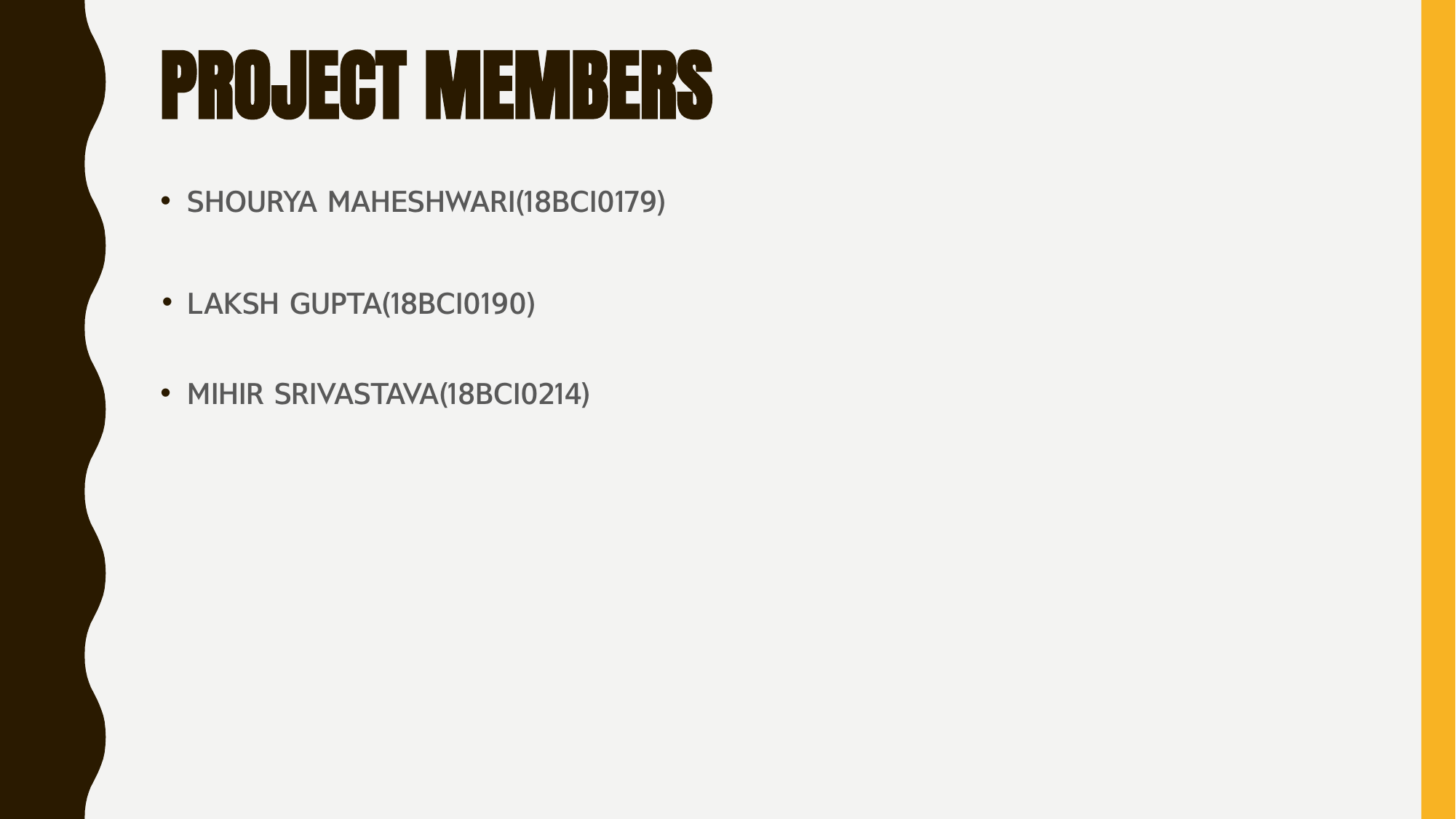

# PROJECT MEMBERS
SHOURYA MAHESHWARI(18BCI0179)

LAKSH GUPTA(18BCI0190)

MIHIR SRIVASTAVA(18BCI0214)